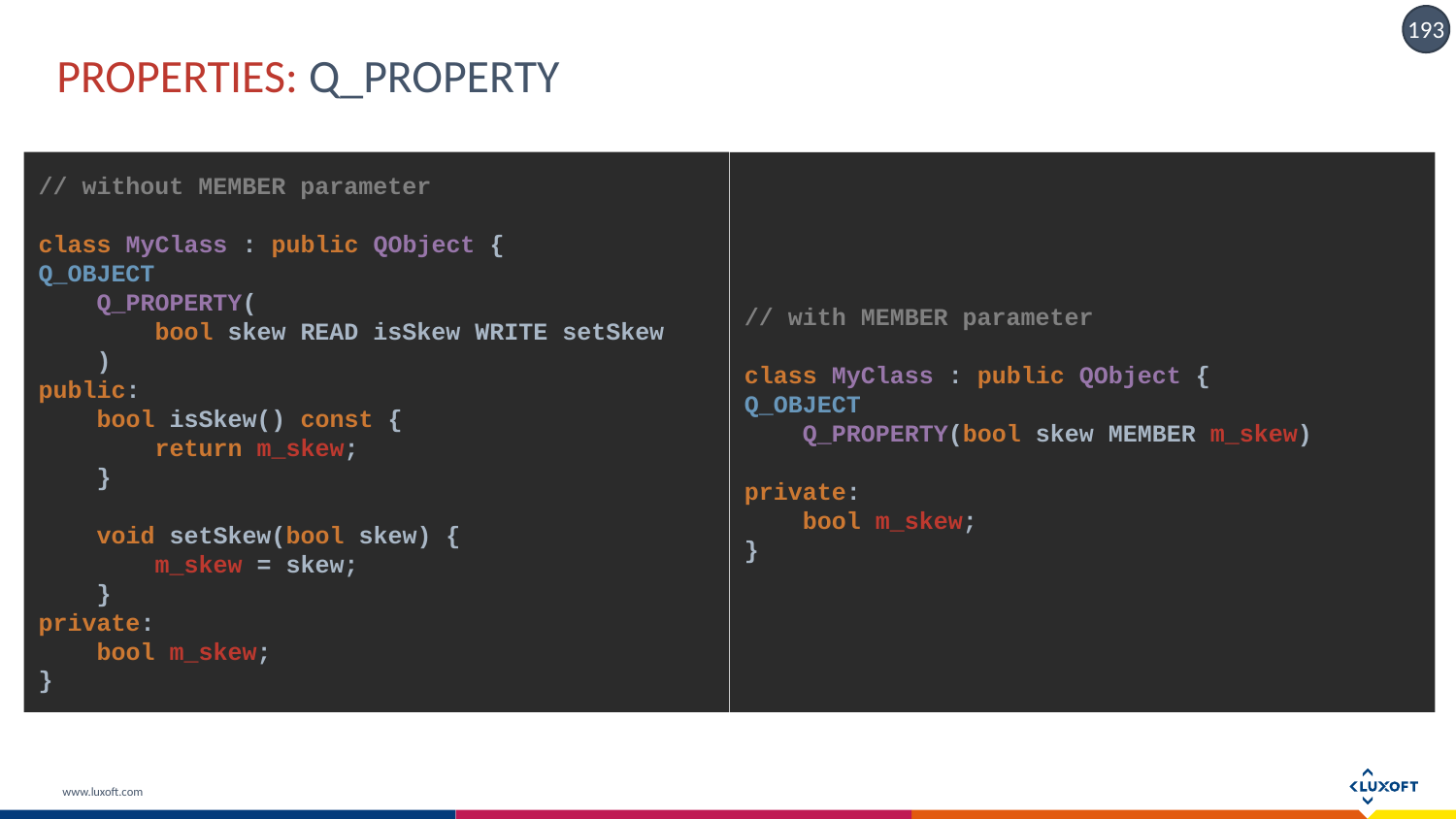

# PROPERTIES: Q_PROPERTY
// without MEMBER parameter

class MyClass : public QObject {
Q_OBJECT
    Q_PROPERTY(
        bool skew READ isSkew WRITE setSkew
    )
public:
    bool isSkew() const {
        return m_skew;
    }
    void setSkew(bool skew) {
        m_skew = skew;
    }
private:
    bool m_skew;
}
// with MEMBER parameter

class MyClass : public QObject {
Q_OBJECT
    Q_PROPERTY(bool skew MEMBER m_skew)
private:
    bool m_skew;
}